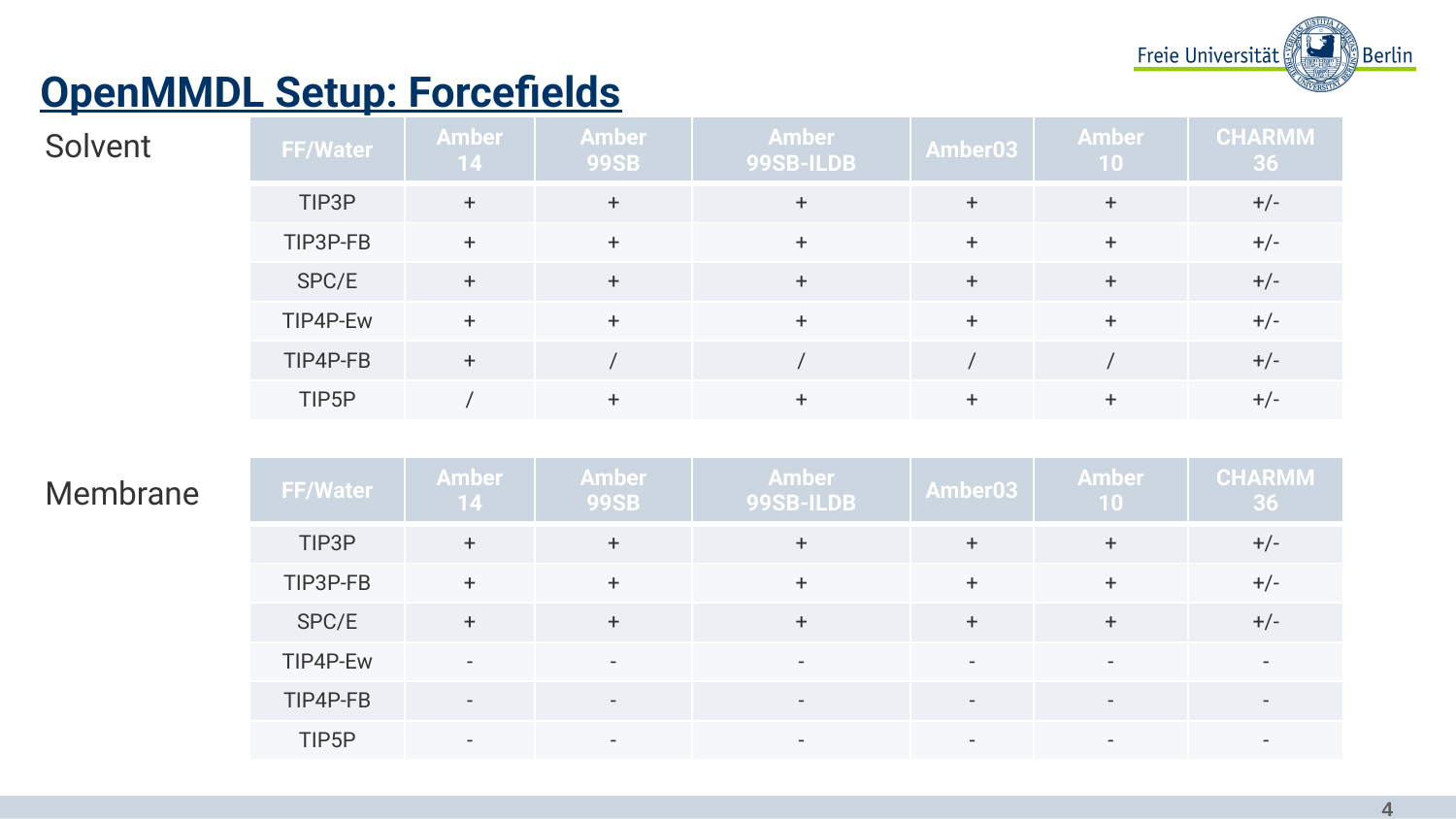

OpenMMDL Setup: Forcefields
| FF/Water | Amber 14 | Amber 99SB | Amber 99SB-ILDB | Amber03 | Amber 10 | CHARMM 36 |
| --- | --- | --- | --- | --- | --- | --- |
| TIP3P | + | + | + | + | + | +/- |
| TIP3P-FB | + | + | + | + | + | +/- |
| SPC/E | + | + | + | + | + | +/- |
| TIP4P-Ew | + | + | + | + | + | +/- |
| TIP4P-FB | + | / | / | / | / | +/- |
| TIP5P | / | + | + | + | + | +/- |
Solvent
| FF/Water | Amber 14 | Amber 99SB | Amber 99SB-ILDB | Amber03 | Amber 10 | CHARMM 36 |
| --- | --- | --- | --- | --- | --- | --- |
| TIP3P | + | + | + | + | + | +/- |
| TIP3P-FB | + | + | + | + | + | +/- |
| SPC/E | + | + | + | + | + | +/- |
| TIP4P-Ew | - | - | - | - | - | - |
| TIP4P-FB | - | - | - | - | - | - |
| TIP5P | - | - | - | - | - | - |
Membrane